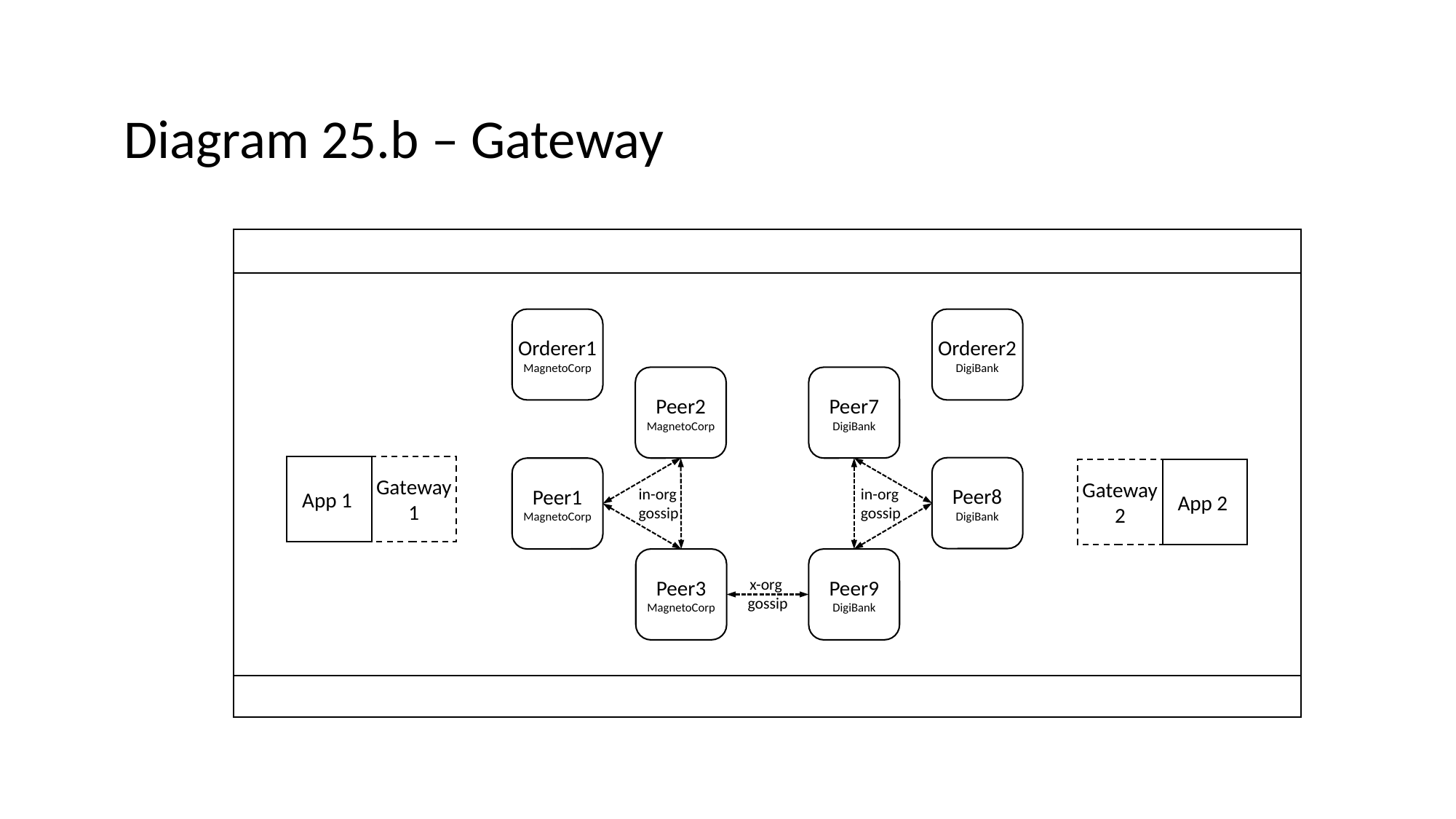

Diagram 25.b – Gateway

Orderer1
MagnetoCorp
Orderer2
DigiBank
Peer7
DigiBank
Peer2
MagnetoCorp
App 1
Gateway
1
Peer8
DigiBank
Peer1
MagnetoCorp
Gateway
2
App 2
in-org
gossip
in-org
gossip
Peer3
MagnetoCorp
Peer9
DigiBank
x-org
gossip